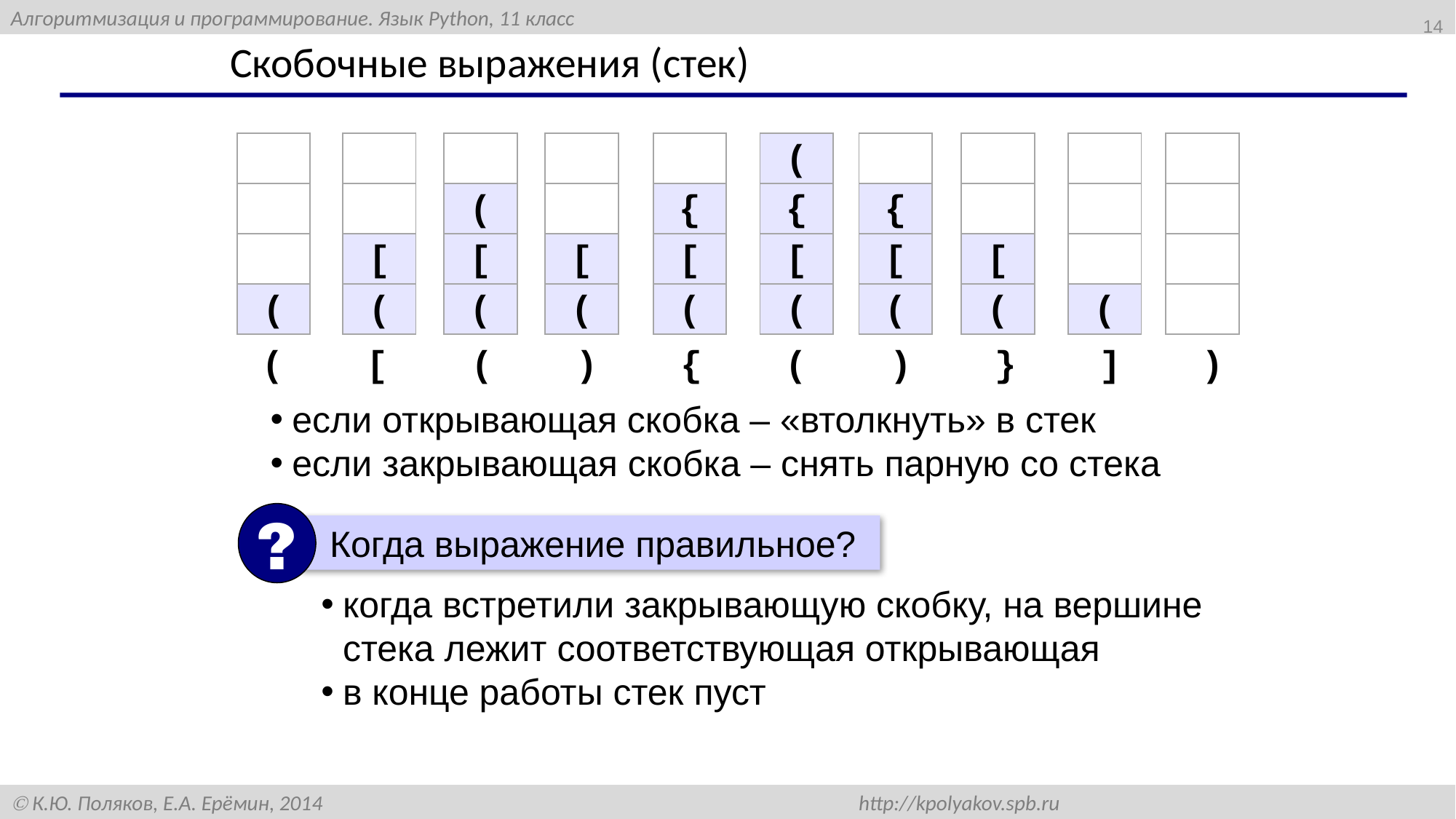

14
# Скобочные выражения (стек)
|  |
| --- |
|  |
|  |
| ( |
|  |
| --- |
|  |
| [ |
| ( |
|  |
| --- |
| ( |
| [ |
| ( |
|  |
| --- |
|  |
| [ |
| ( |
|  |
| --- |
| { |
| [ |
| ( |
| ( |
| --- |
| { |
| [ |
| ( |
|  |
| --- |
| { |
| [ |
| ( |
|  |
| --- |
|  |
| [ |
| ( |
|  |
| --- |
|  |
|  |
| ( |
|  |
| --- |
|  |
|  |
|  |
(
[
(
)
{
(
)
}
]
)
если открывающая скобка – «втолкнуть» в стек
если закрывающая скобка – снять парную со стека
?
  Когда выражение правильное?
когда встретили закрывающую скобку, на вершине стека лежит соответствующая открывающая
в конце работы стек пуст